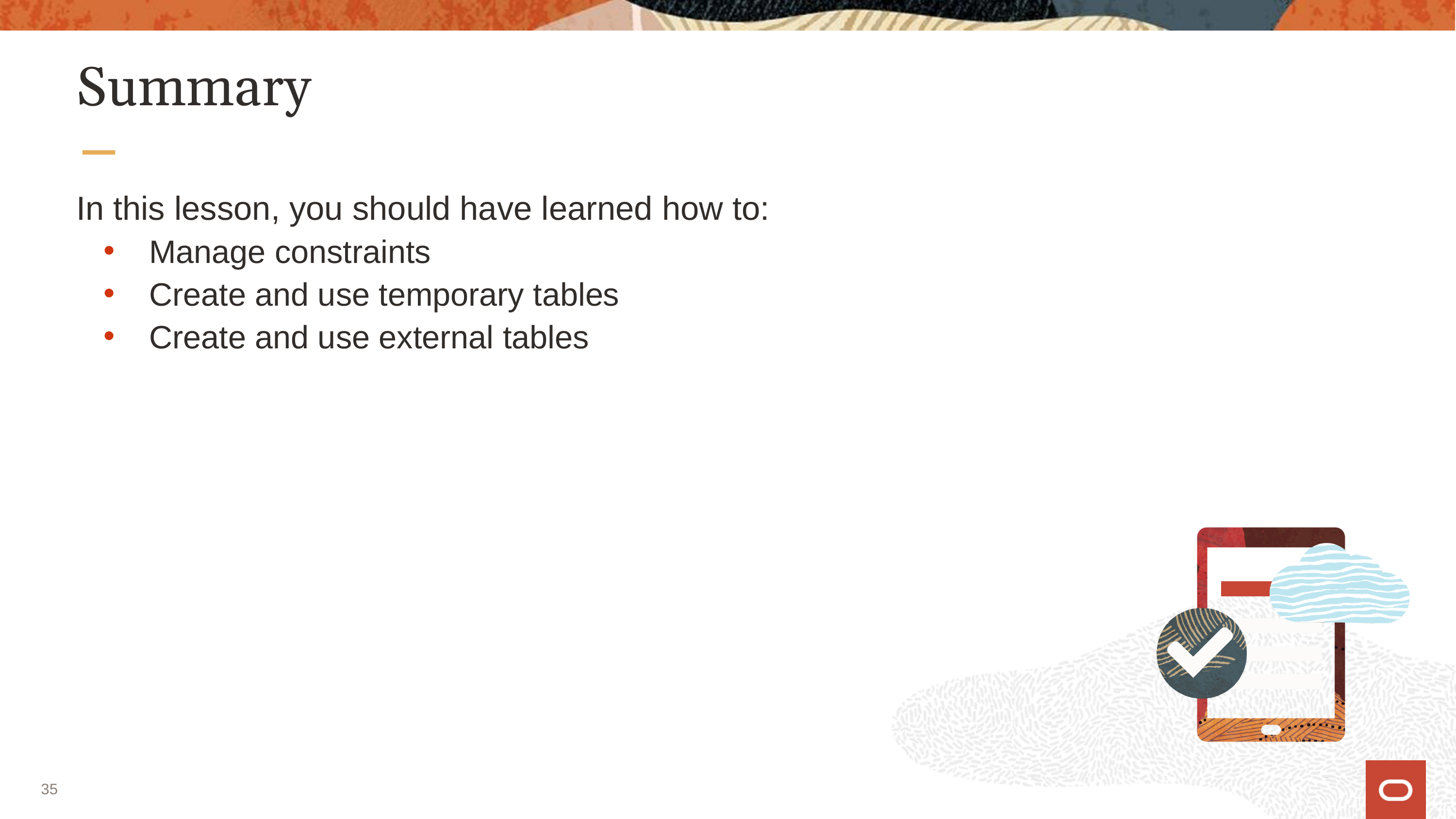

# Summary
In this lesson, you should have learned how to:
Manage constraints
Create and use temporary tables
Create and use external tables